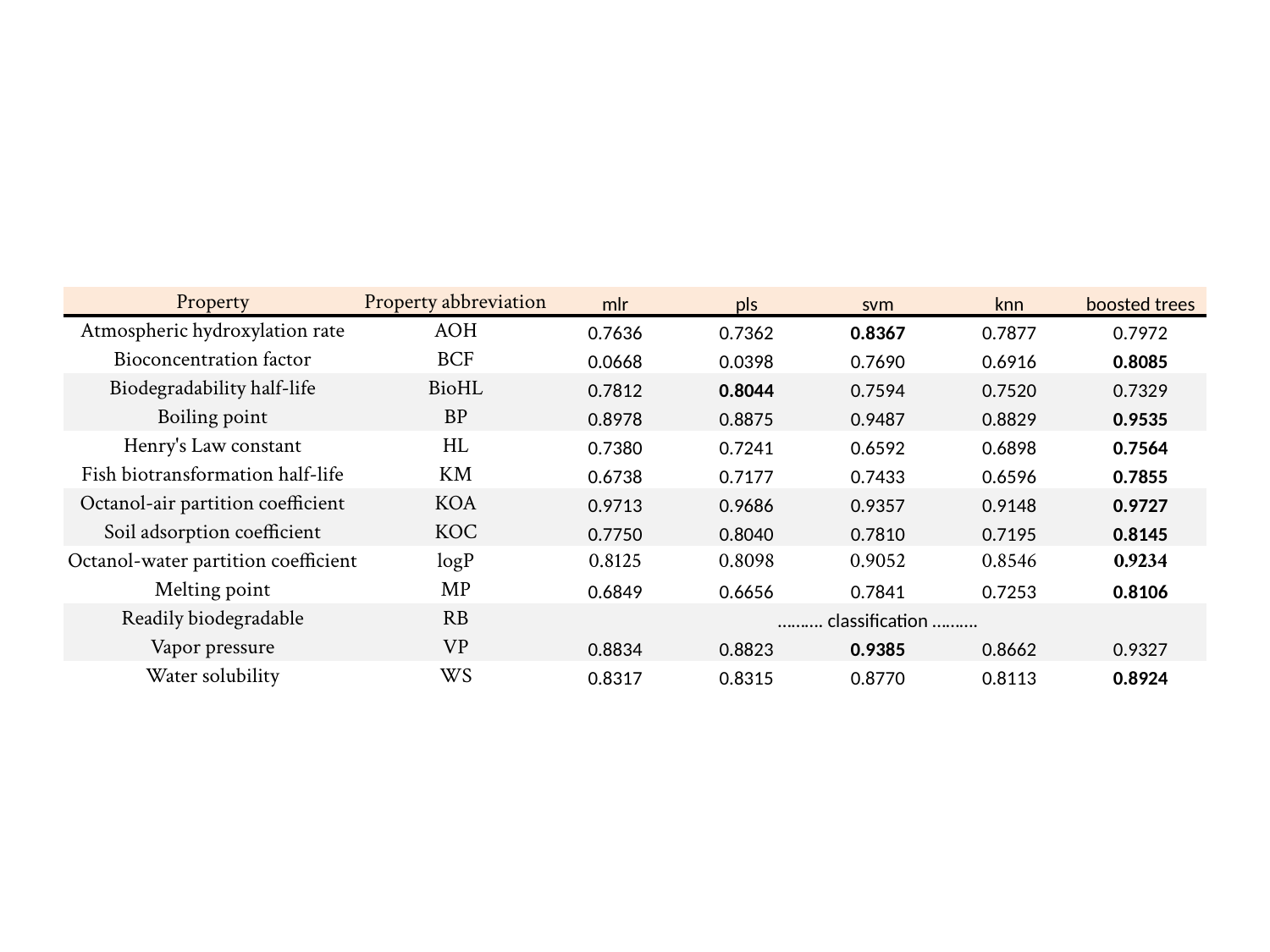

| Property | Property abbreviation | mlr | pls | svm | knn | boosted trees |
| --- | --- | --- | --- | --- | --- | --- |
| Atmospheric hydroxylation rate | AOH | 0.7636 | 0.7362 | 0.8367 | 0.7877 | 0.7972 |
| Bioconcentration factor | BCF | 0.0668 | 0.0398 | 0.7690 | 0.6916 | 0.8085 |
| Biodegradability half-life | BioHL | 0.7812 | 0.8044 | 0.7594 | 0.7520 | 0.7329 |
| Boiling point | BP | 0.8978 | 0.8875 | 0.9487 | 0.8829 | 0.9535 |
| Henry's Law constant | HL | 0.7380 | 0.7241 | 0.6592 | 0.6898 | 0.7564 |
| Fish biotransformation half-life | KM | 0.6738 | 0.7177 | 0.7433 | 0.6596 | 0.7855 |
| Octanol-air partition coefficient | KOA | 0.9713 | 0.9686 | 0.9357 | 0.9148 | 0.9727 |
| Soil adsorption coefficient | KOC | 0.7750 | 0.8040 | 0.7810 | 0.7195 | 0.8145 |
| Octanol-water partition coefficient | logP | 0.8125 | 0.8098 | 0.9052 | 0.8546 | 0.9234 |
| Melting point | MP | 0.6849 | 0.6656 | 0.7841 | 0.7253 | 0.8106 |
| Readily biodegradable | RB | ………. classification ………. |  |  |  |  |
| Vapor pressure | VP | 0.8834 | 0.8823 | 0.9385 | 0.8662 | 0.9327 |
| Water solubility | WS | 0.8317 | 0.8315 | 0.8770 | 0.8113 | 0.8924 |